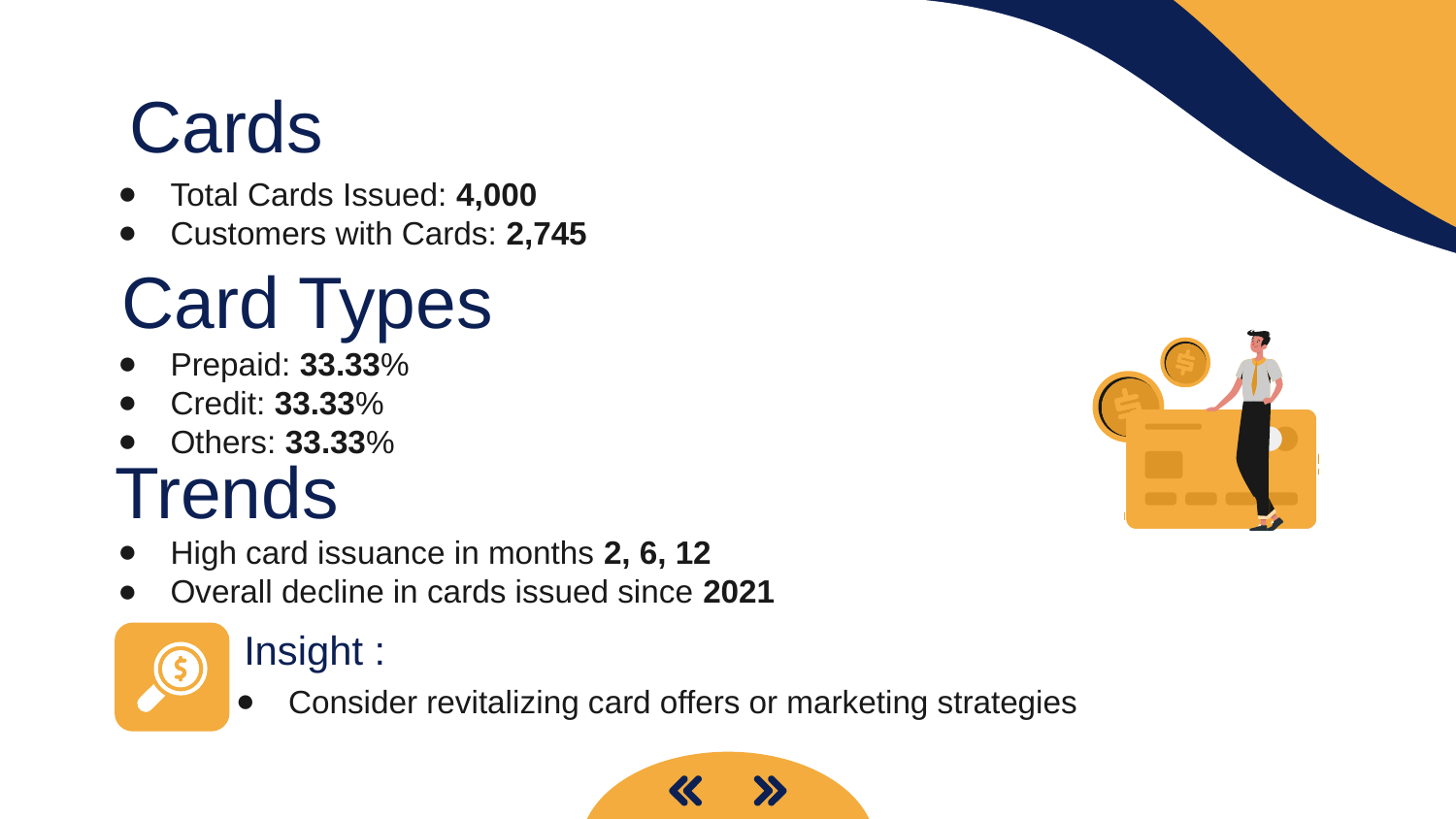

# Cards
Total Cards Issued: 4,000
Customers with Cards: 2,745

Card Types
Prepaid: 33.33%
Credit: 33.33%
Others: 33.33%

Trends
High card issuance in months 2, 6, 12
Overall decline in cards issued since 2021
Insight :

Consider revitalizing card offers or marketing strategies